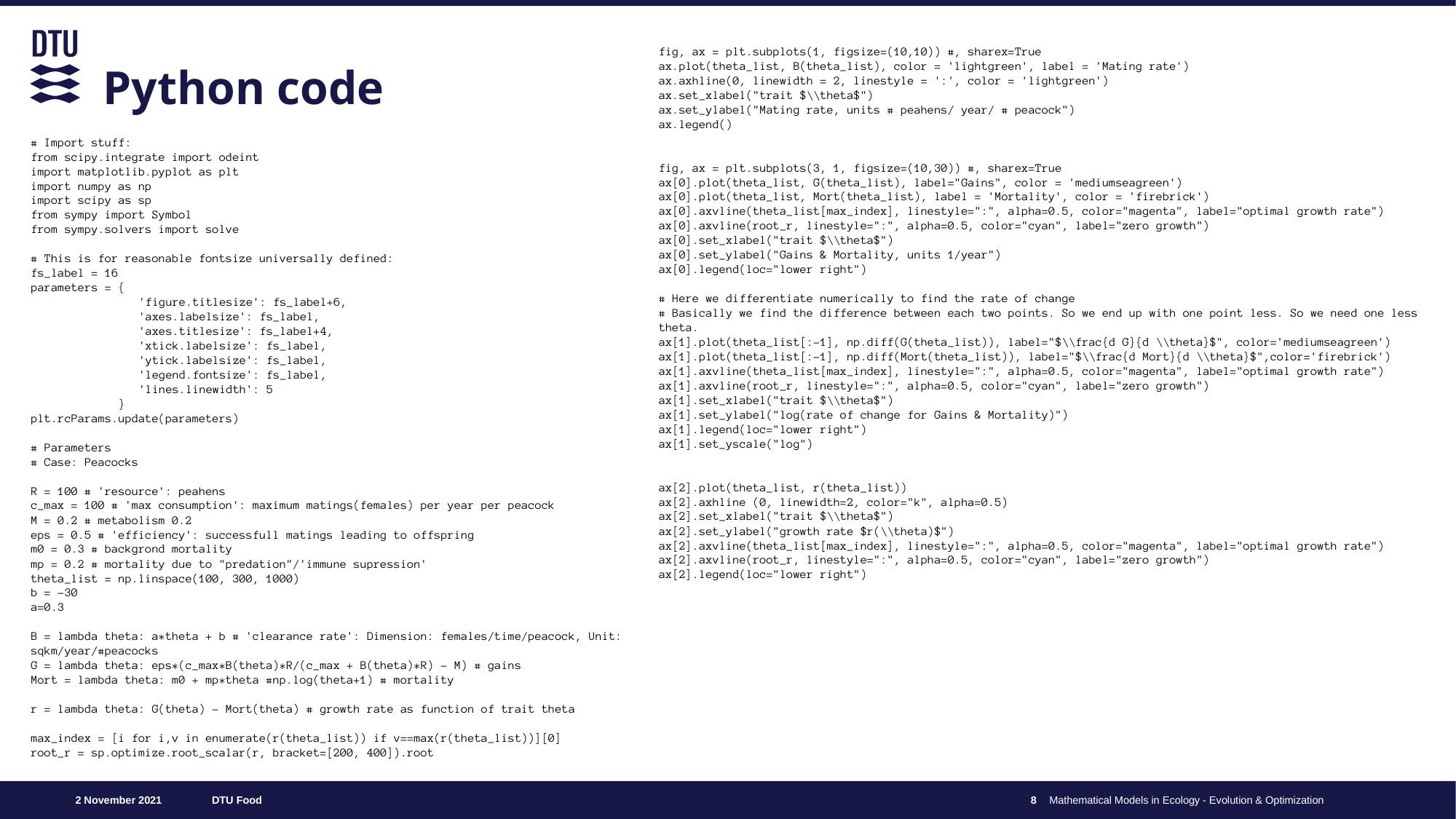

# Python code
fig, ax = plt.subplots(1, figsize=(10,10)) #, sharex=True
ax.plot(theta_list, B(theta_list), color = 'lightgreen', label = 'Mating rate')
ax.axhline(0, linewidth = 2, linestyle = ':', color = 'lightgreen')
ax.set_xlabel("trait $\\theta$")
ax.set_ylabel("Mating rate, units # peahens/ year/ # peacock")
ax.legend()

fig, ax = plt.subplots(3, 1, figsize=(10,30)) #, sharex=True
ax[0].plot(theta_list, G(theta_list), label="Gains", color = 'mediumseagreen')
ax[0].plot(theta_list, Mort(theta_list), label = 'Mortality', color = 'firebrick')
ax[0].axvline(theta_list[max_index], linestyle=":", alpha=0.5, color="magenta", label="optimal growth rate")
ax[0].axvline(root_r, linestyle=":", alpha=0.5, color="cyan", label="zero growth")
ax[0].set_xlabel("trait $\\theta$")
ax[0].set_ylabel("Gains & Mortality, units 1/year")
ax[0].legend(loc="lower right")

# Here we differentiate numerically to find the rate of change
# Basically we find the difference between each two points. So we end up with one point less. So we need one less theta.
ax[1].plot(theta_list[:-1], np.diff(G(theta_list)), label="$\\frac{d G}{d \\theta}$", color='mediumseagreen')
ax[1].plot(theta_list[:-1], np.diff(Mort(theta_list)), label="$\\frac{d Mort}{d \\theta}$",color='firebrick')
ax[1].axvline(theta_list[max_index], linestyle=":", alpha=0.5, color="magenta", label="optimal growth rate")
ax[1].axvline(root_r, linestyle=":", alpha=0.5, color="cyan", label="zero growth")
ax[1].set_xlabel("trait $\\theta$")
ax[1].set_ylabel("log(rate of change for Gains & Mortality)")
ax[1].legend(loc="lower right")
ax[1].set_yscale("log")

ax[2].plot(theta_list, r(theta_list))
ax[2].axhline (0, linewidth=2, color="k", alpha=0.5)
ax[2].set_xlabel("trait $\\theta$")
ax[2].set_ylabel("growth rate $r(\\theta)$")
ax[2].axvline(theta_list[max_index], linestyle=":", alpha=0.5, color="magenta", label="optimal growth rate")
ax[2].axvline(root_r, linestyle=":", alpha=0.5, color="cyan", label="zero growth")
ax[2].legend(loc="lower right")

# Import stuff:
from scipy.integrate import odeint
import matplotlib.pyplot as plt
import numpy as np
import scipy as sp
from sympy import Symbol
from sympy.solvers import solve

# This is for reasonable fontsize universally defined:
fs_label = 16
parameters = {
                'figure.titlesize': fs_label+6,
                'axes.labelsize': fs_label,
                'axes.titlesize': fs_label+4,
                'xtick.labelsize': fs_label,
                'ytick.labelsize': fs_label,
                'legend.fontsize': fs_label,
                'lines.linewidth': 5
             }
plt.rcParams.update(parameters)

# Parameters
# Case: Peacocks

R = 100 # 'resource': peahens
c_max = 100 # 'max consumption': maximum matings(females) per year per peacock
M = 0.2 # metabolism 0.2
eps = 0.5 # 'efficiency': successfull matings leading to offspring
m0 = 0.3 # backgrond mortality
mp = 0.2 # mortality due to "predation"/'immune supression'
theta_list = np.linspace(100, 300, 1000)
b = -30
a=0.3

B = lambda theta: a*theta + b # 'clearance rate': Dimension: females/time/peacock, Unit: sqkm/year/#peacocks
G = lambda theta: eps*(c_max*B(theta)*R/(c_max + B(theta)*R) - M) # gains
Mort = lambda theta: m0 + mp*theta #np.log(theta+1) # mortality

r = lambda theta: G(theta) - Mort(theta) # growth rate as function of trait theta

max_index = [i for i,v in enumerate(r(theta_list)) if v==max(r(theta_list))][0]
root_r = sp.optimize.root_scalar(r, bracket=[200, 400]).root
8